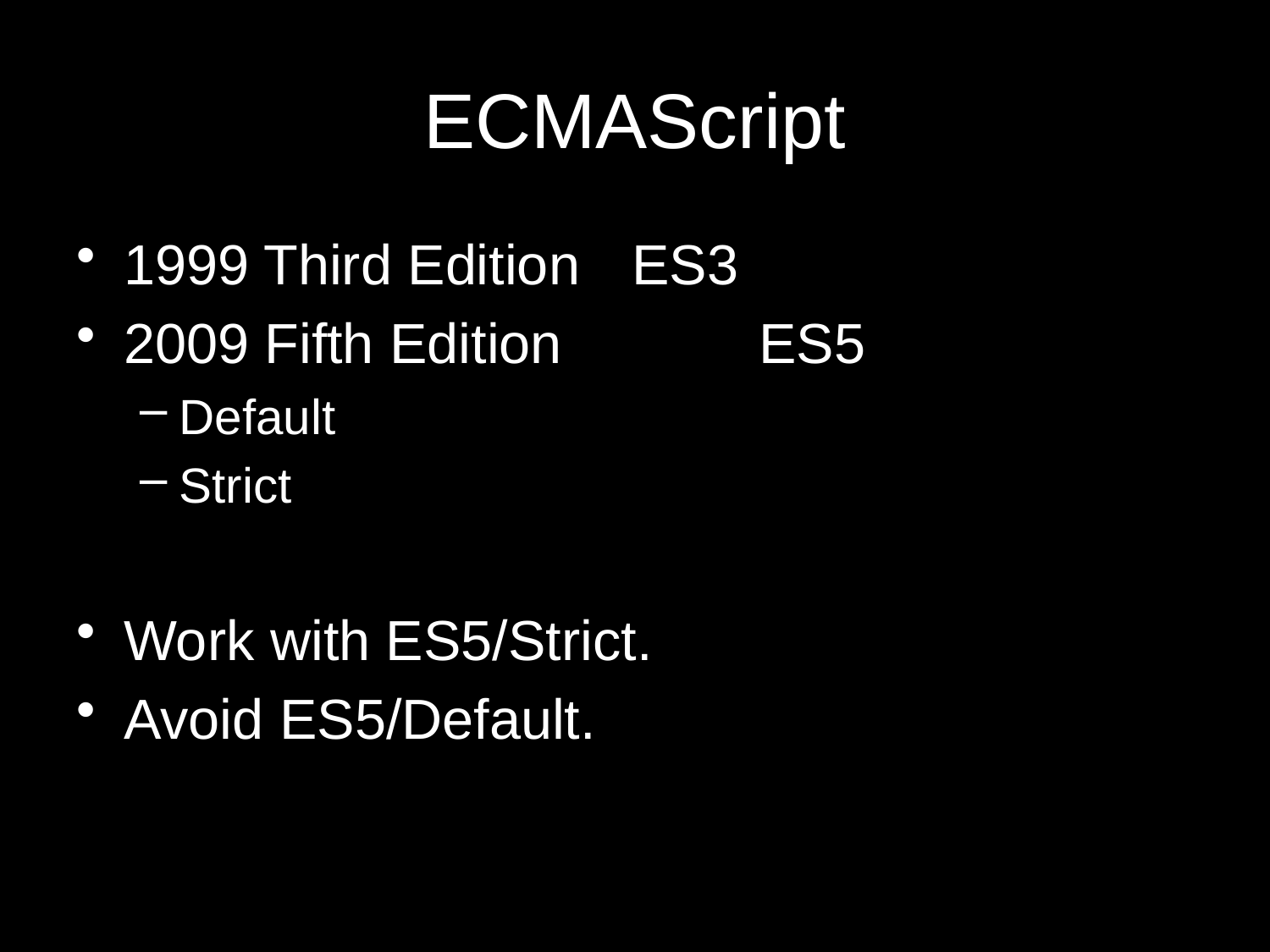

# ECMAScript
1999 Third Edition	ES3
2009 Fifth Edition		ES5
Default
Strict

Work with ES5/Strict.
Avoid ES5/Default.